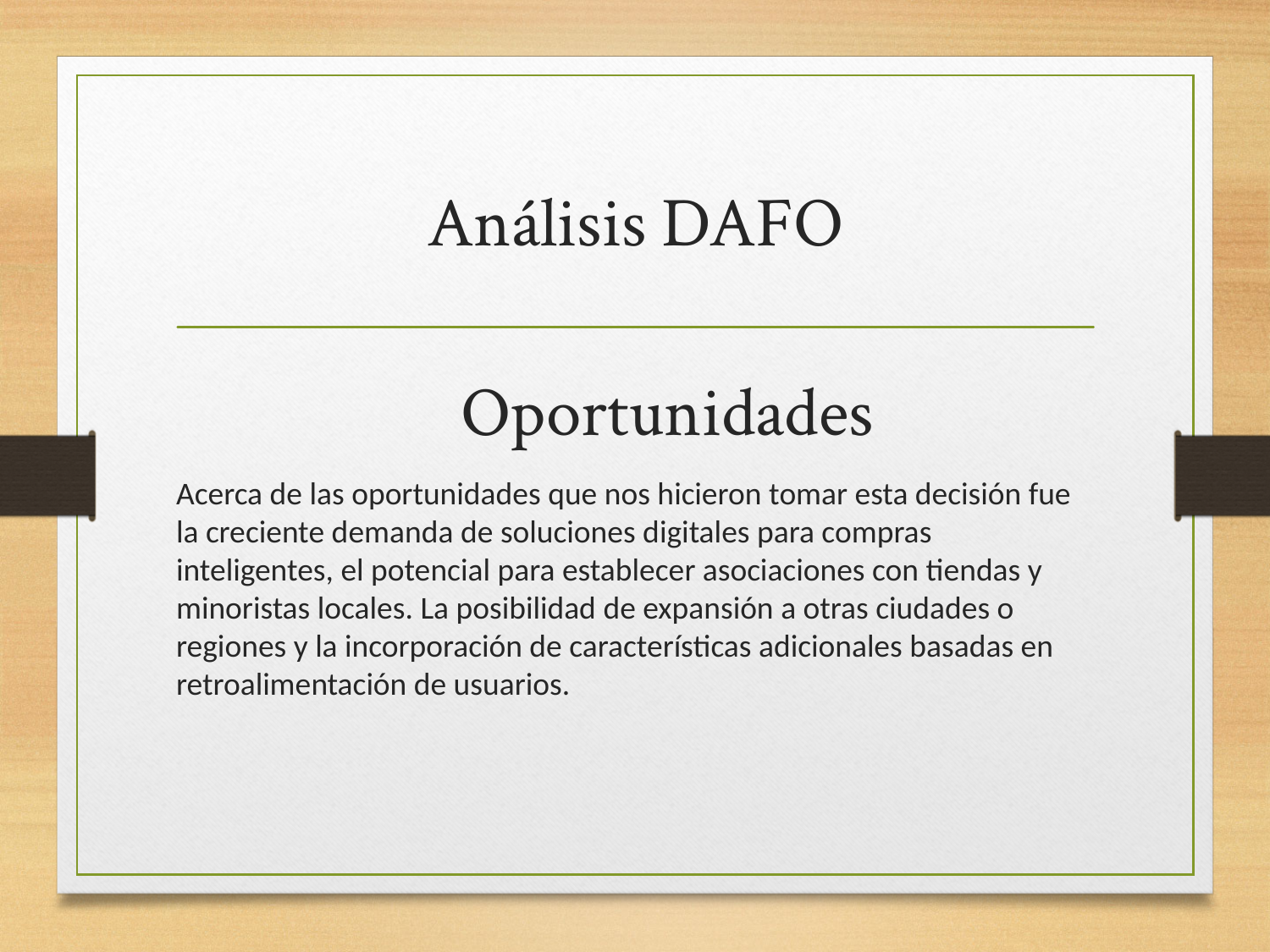

# Análisis DAFO
Oportunidades
Acerca de las oportunidades que nos hicieron tomar esta decisión fue la creciente demanda de soluciones digitales para compras inteligentes, el potencial para establecer asociaciones con tiendas y minoristas locales. La posibilidad de expansión a otras ciudades o regiones y la incorporación de características adicionales basadas en retroalimentación de usuarios.